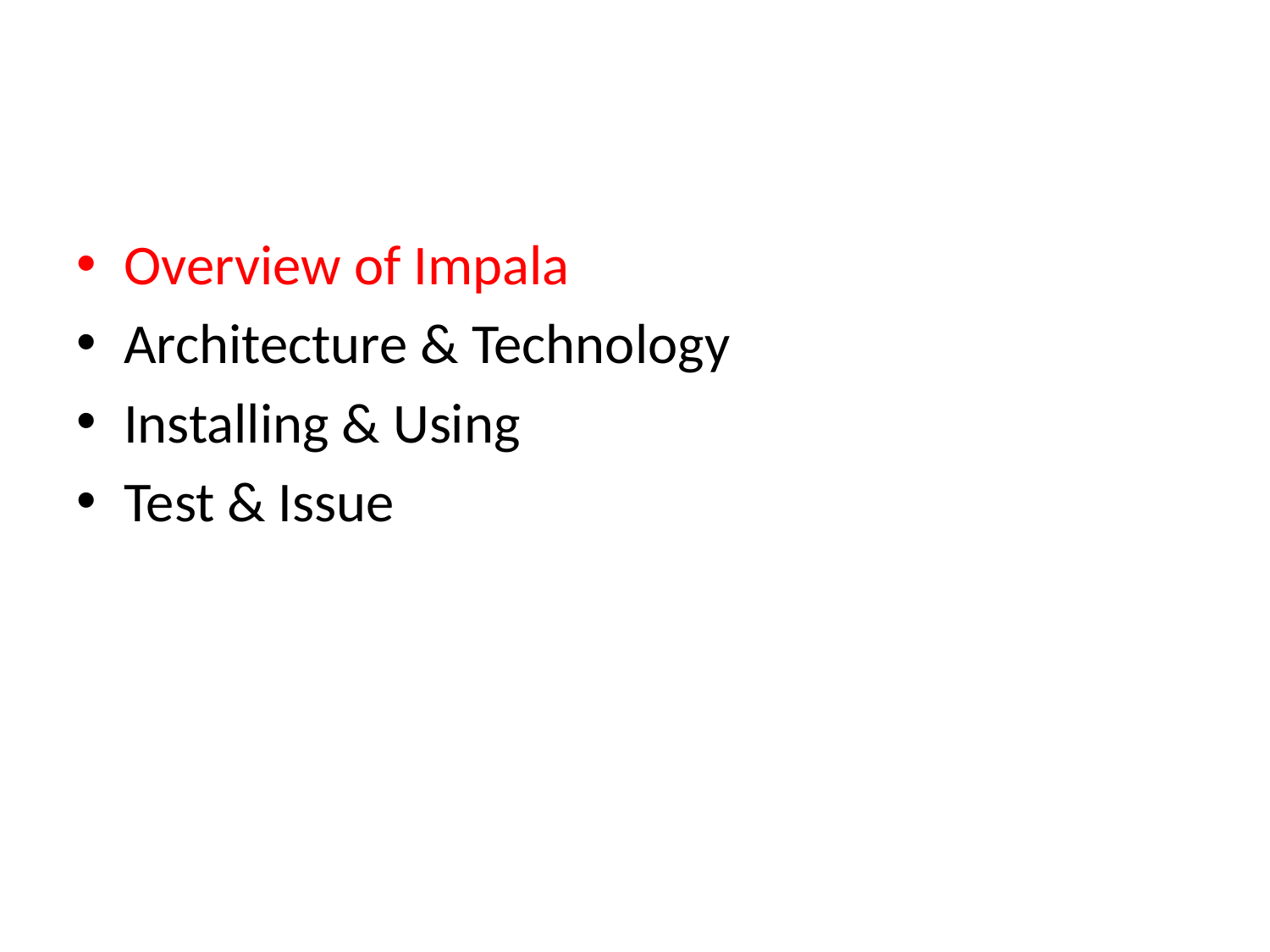

Overview of Impala
Architecture & Technology
Installing & Using
Test & Issue